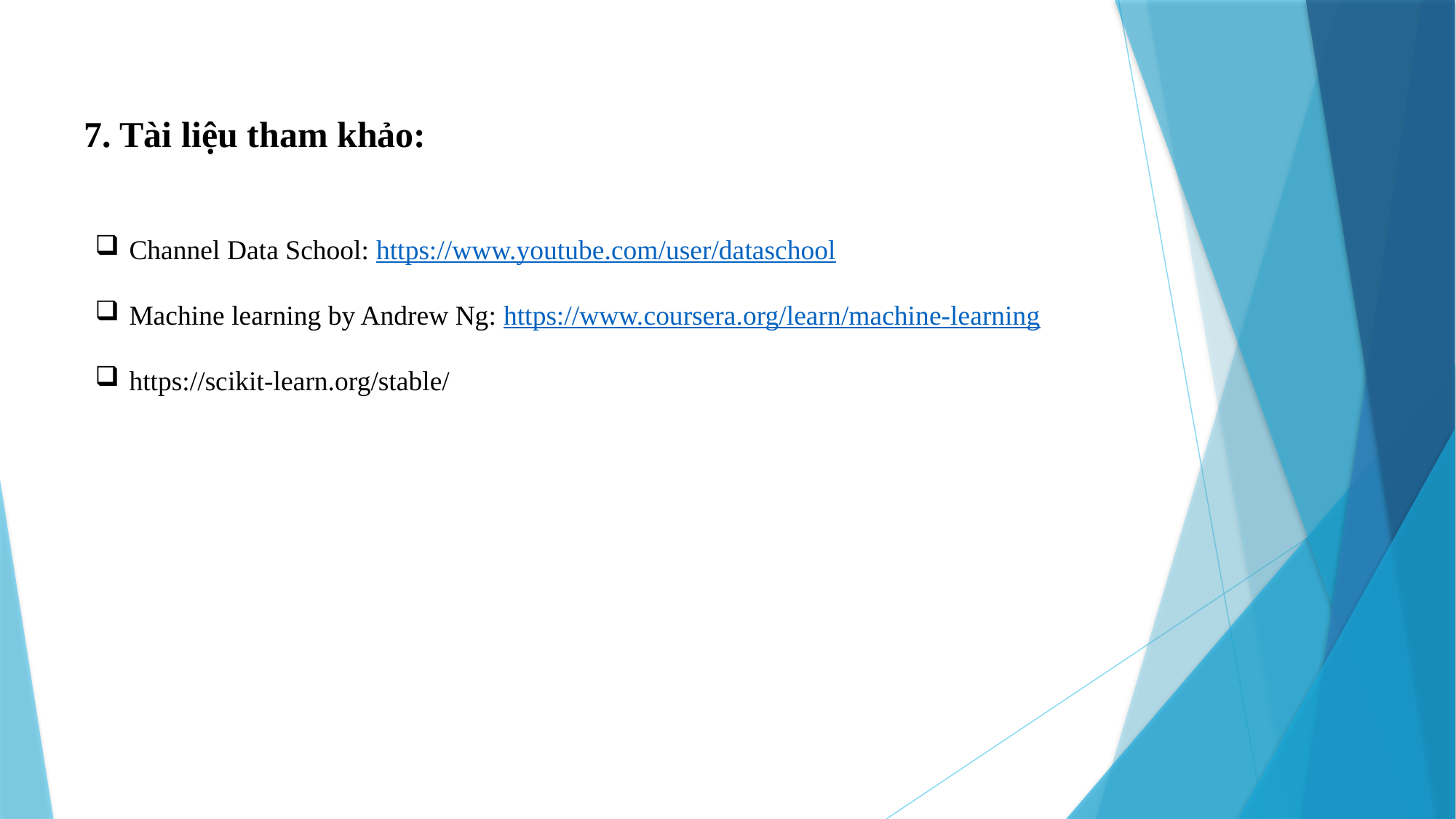

7. Tài liệu tham khảo:
Channel Data School: https://www.youtube.com/user/dataschool
Machine learning by Andrew Ng: https://www.coursera.org/learn/machine-learning
https://scikit-learn.org/stable/